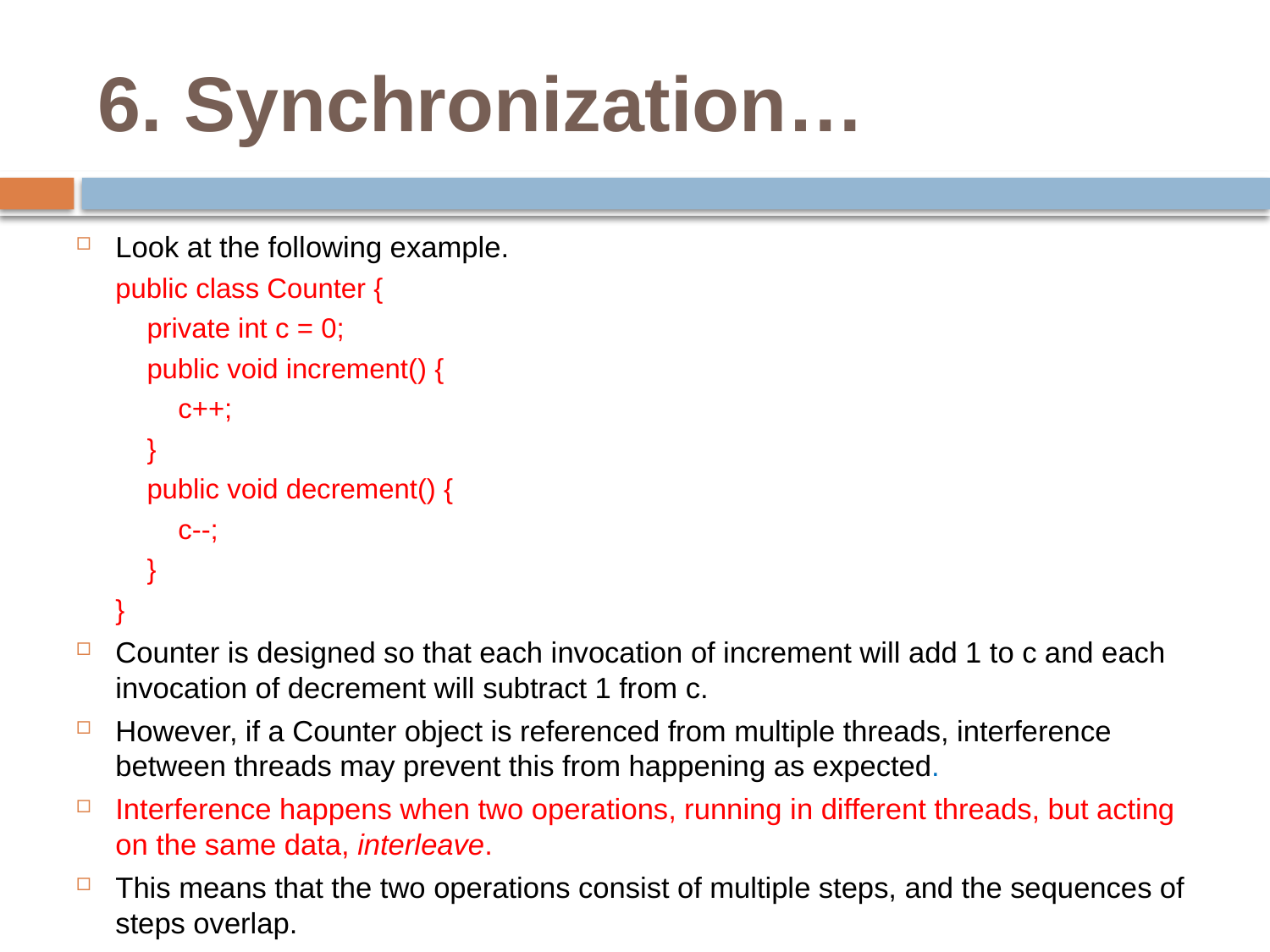

# 6. Synchronization…
Look at the following example.
public class Counter {
    private int c = 0;
    public void increment() {
        c++;
    }
    public void decrement() {
        c--;
    }
}
Counter is designed so that each invocation of increment will add 1 to c and each invocation of decrement will subtract 1 from c.
However, if a Counter object is referenced from multiple threads, interference between threads may prevent this from happening as expected.
Interference happens when two operations, running in different threads, but acting on the same data, interleave.
This means that the two operations consist of multiple steps, and the sequences of steps overlap.